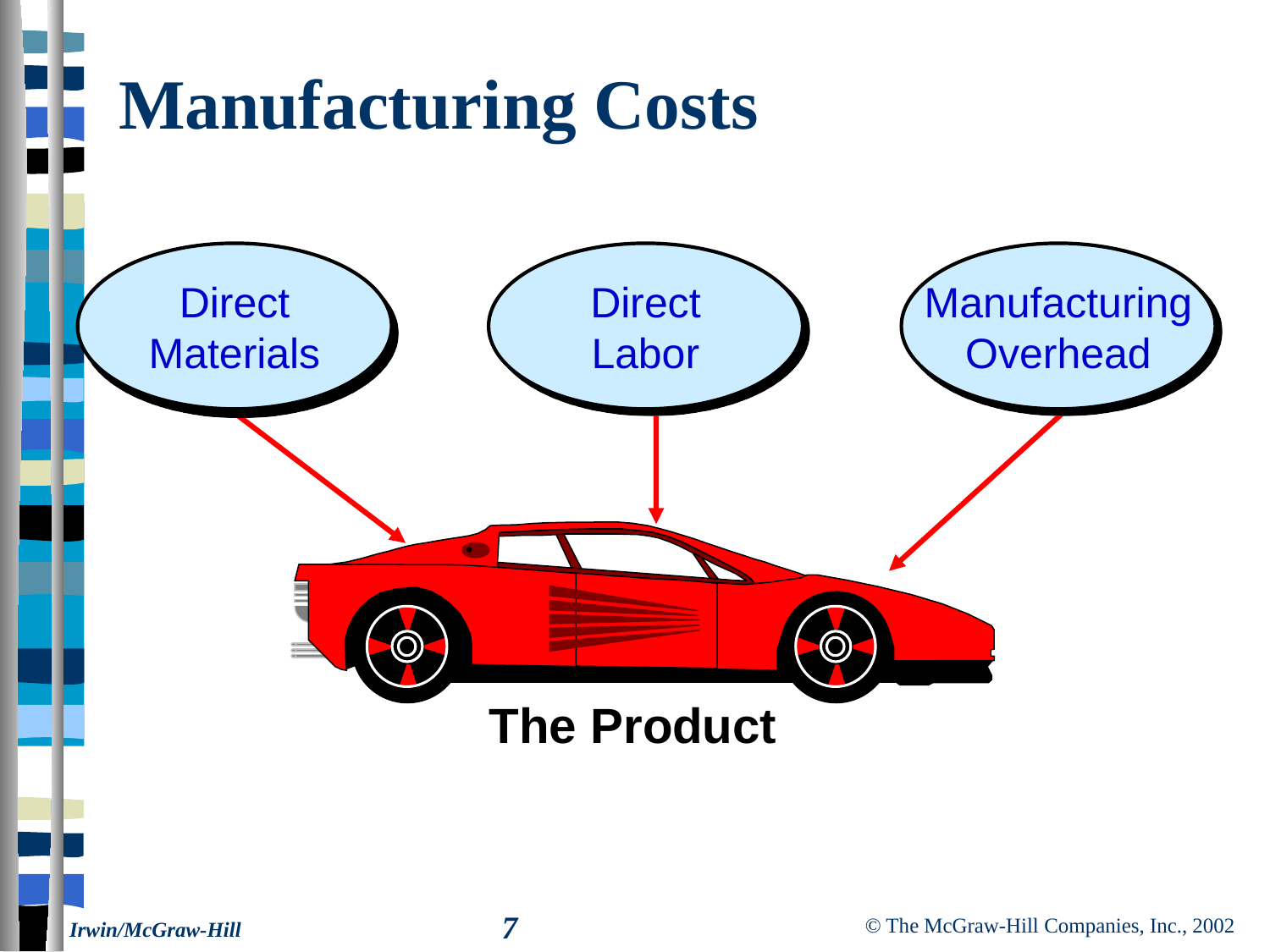

# Manufacturing Costs
Direct
Materials

Direct
Labor

Manufacturing
Overhead

The Product